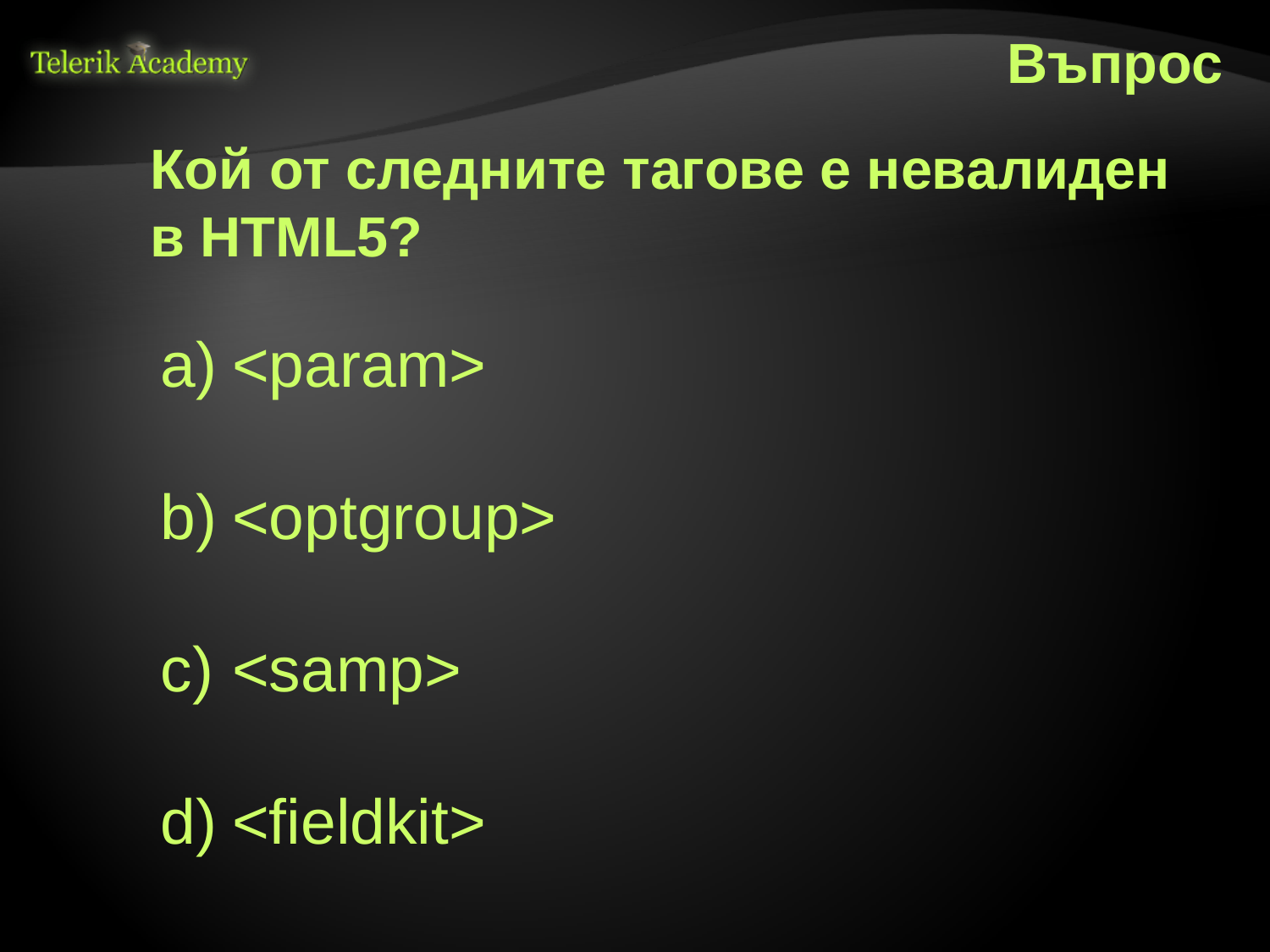

Въпрос
Кой от следните тaгове е невaлиден в HTML5?
<param>

<optgroup>

<samp>

<fieldkit>